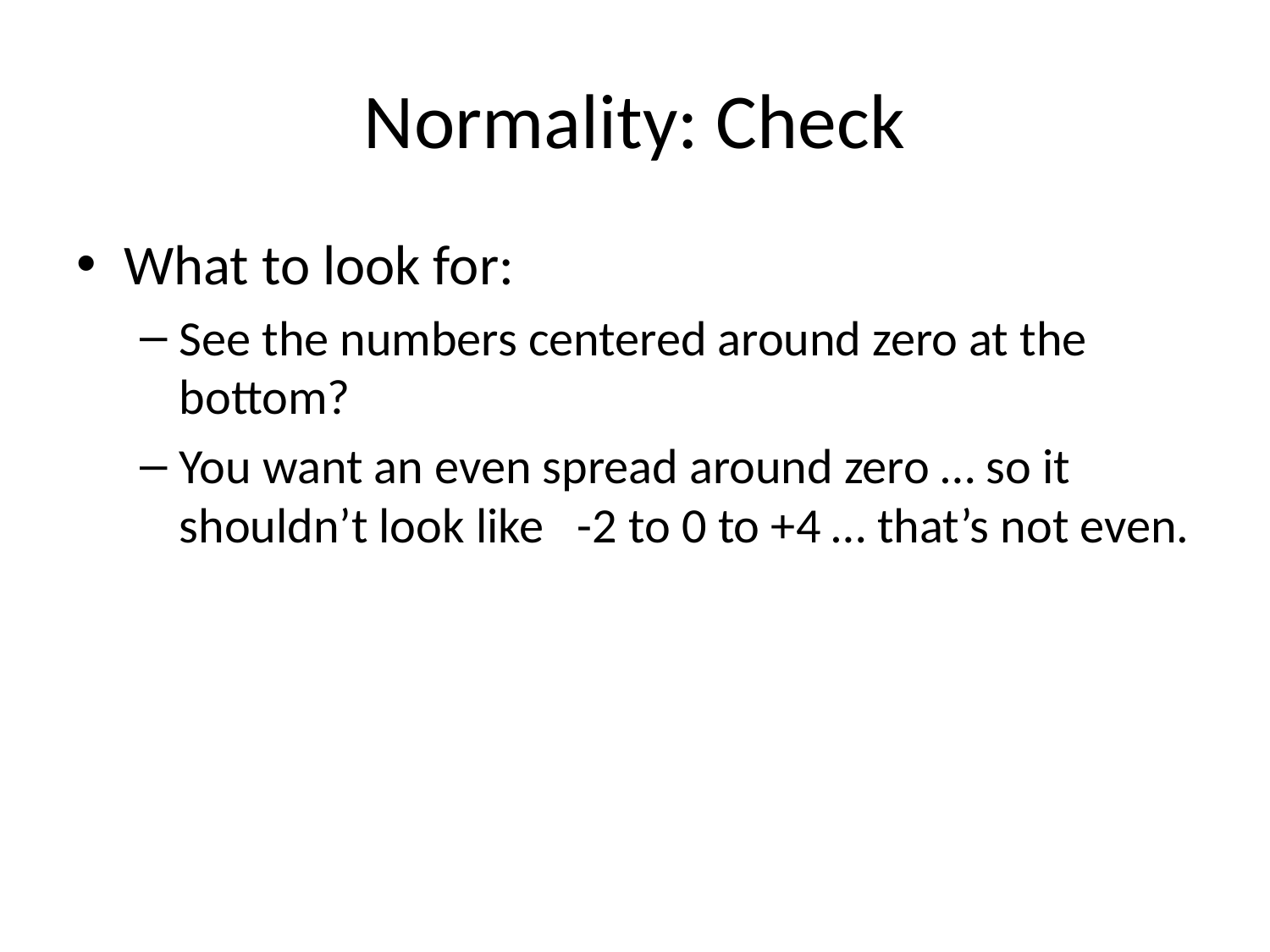

# Normality: Check
What to look for:
See the numbers centered around zero at the bottom?
You want an even spread around zero … so it shouldn’t look like   -2 to 0 to +4 … that’s not even.